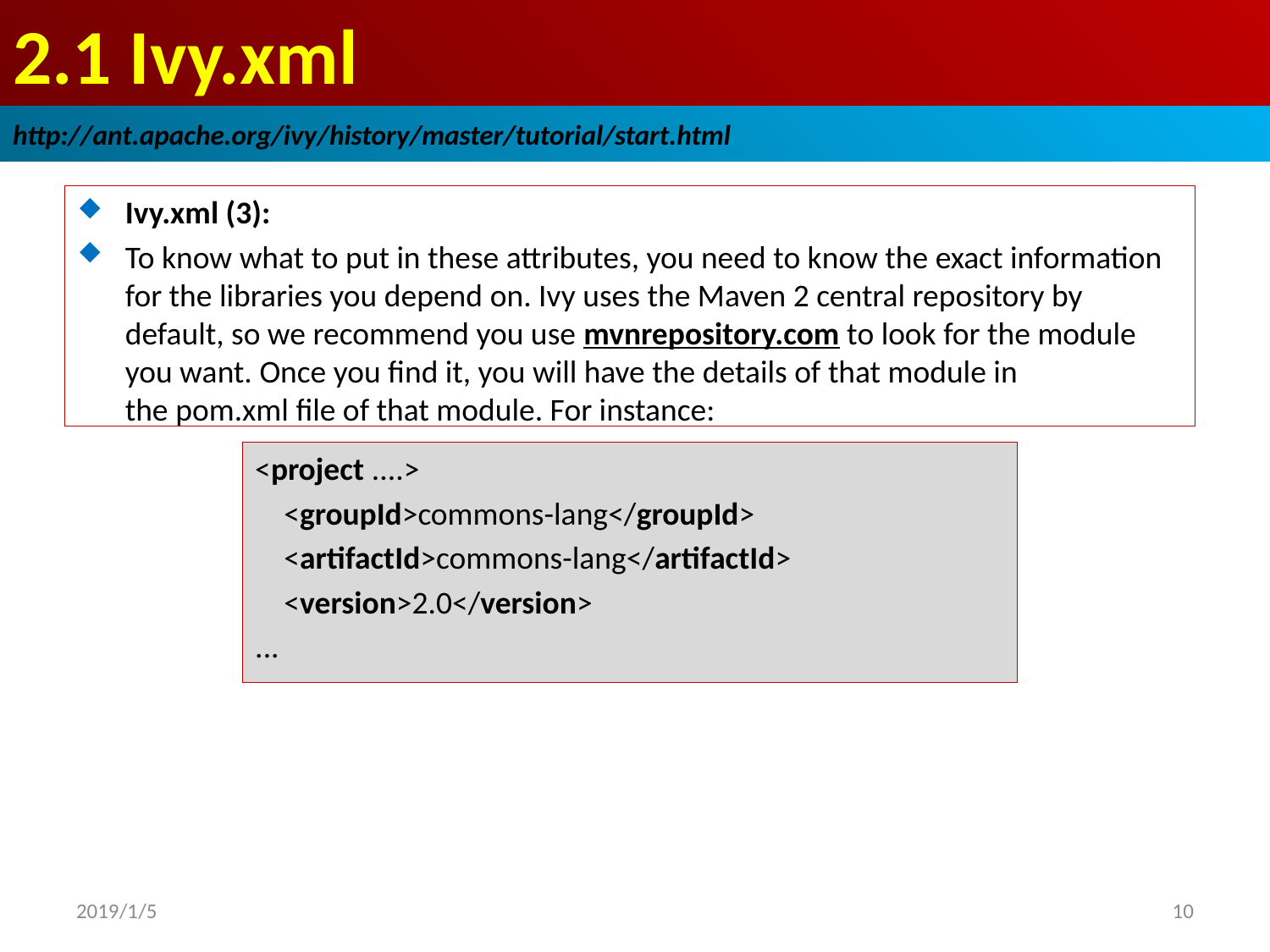

# 2.1 Ivy.xml
http://ant.apache.org/ivy/history/master/tutorial/start.html
Ivy.xml (3):
To know what to put in these attributes, you need to know the exact information for the libraries you depend on. Ivy uses the Maven 2 central repository by default, so we recommend you use mvnrepository.com to look for the module you want. Once you find it, you will have the details of that module in the pom.xml file of that module. For instance:
<project ....>
    <groupId>commons-lang</groupId>
    <artifactId>commons-lang</artifactId>
    <version>2.0</version>
...
2019/1/5
10